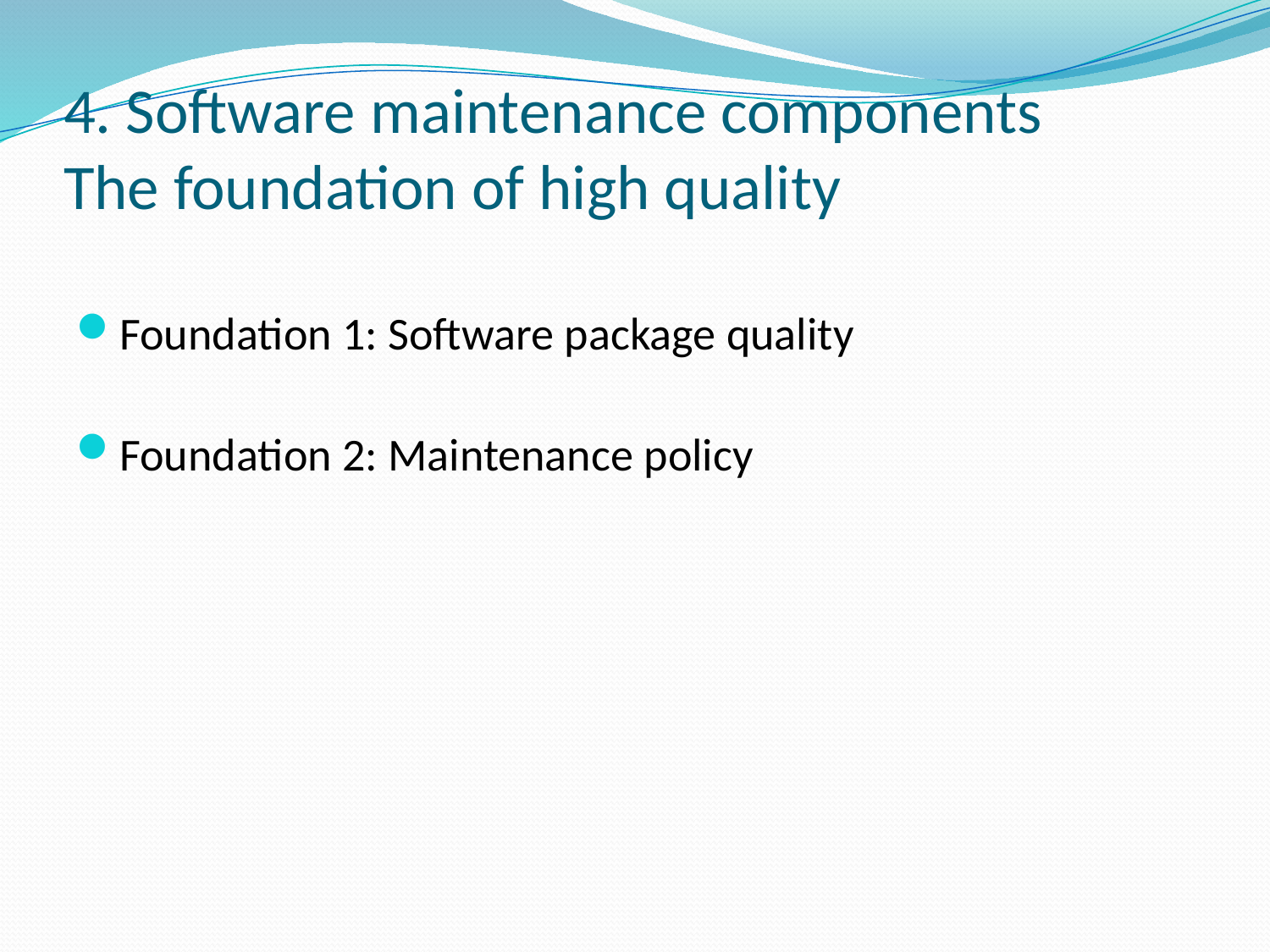

# 4. Software maintenance components The foundation of high quality
Foundation 1: Software package quality
Foundation 2: Maintenance policy